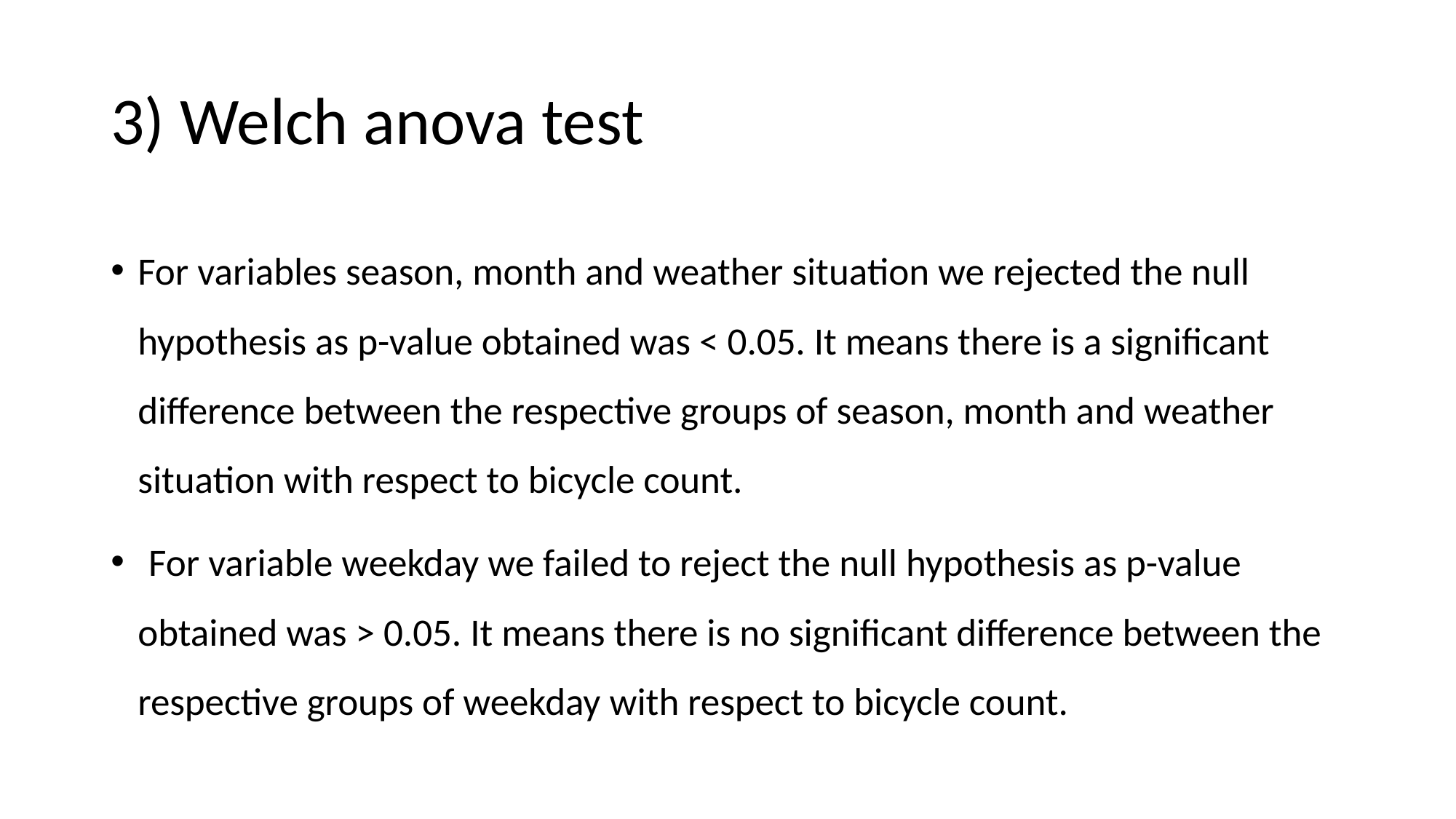

# 3) Welch anova test
For variables season, month and weather situation we rejected the null hypothesis as p-value obtained was < 0.05. It means there is a significant difference between the respective groups of season, month and weather situation with respect to bicycle count.
 For variable weekday we failed to reject the null hypothesis as p-value obtained was > 0.05. It means there is no significant difference between the respective groups of weekday with respect to bicycle count.